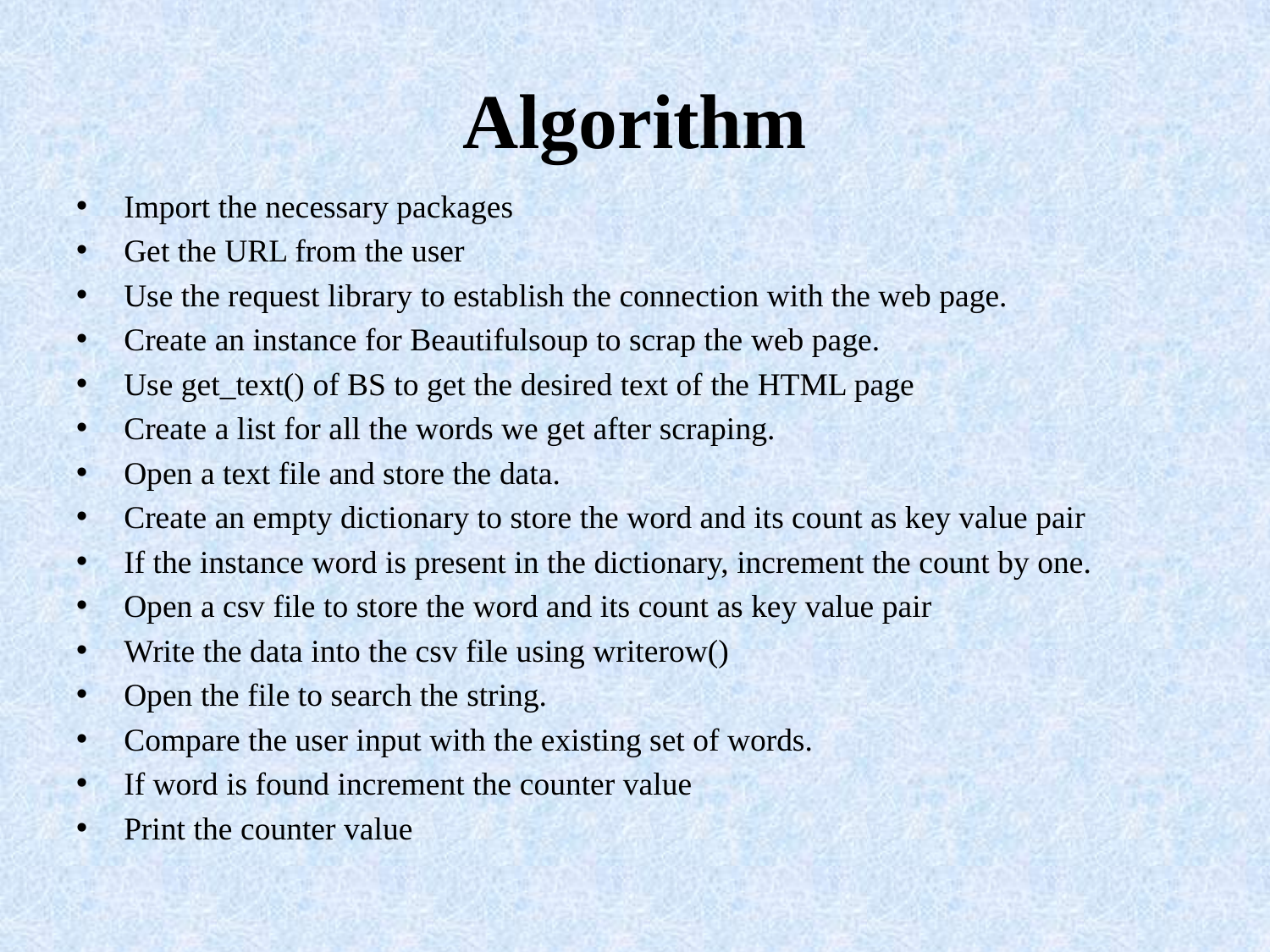

# Algorithm
Import the necessary packages
Get the URL from the user
Use the request library to establish the connection with the web page.
Create an instance for Beautifulsoup to scrap the web page.
Use get_text() of BS to get the desired text of the HTML page
Create a list for all the words we get after scraping.
Open a text file and store the data.
Create an empty dictionary to store the word and its count as key value pair
If the instance word is present in the dictionary, increment the count by one.
Open a csv file to store the word and its count as key value pair
Write the data into the csv file using writerow()
Open the file to search the string.
Compare the user input with the existing set of words.
If word is found increment the counter value
Print the counter value